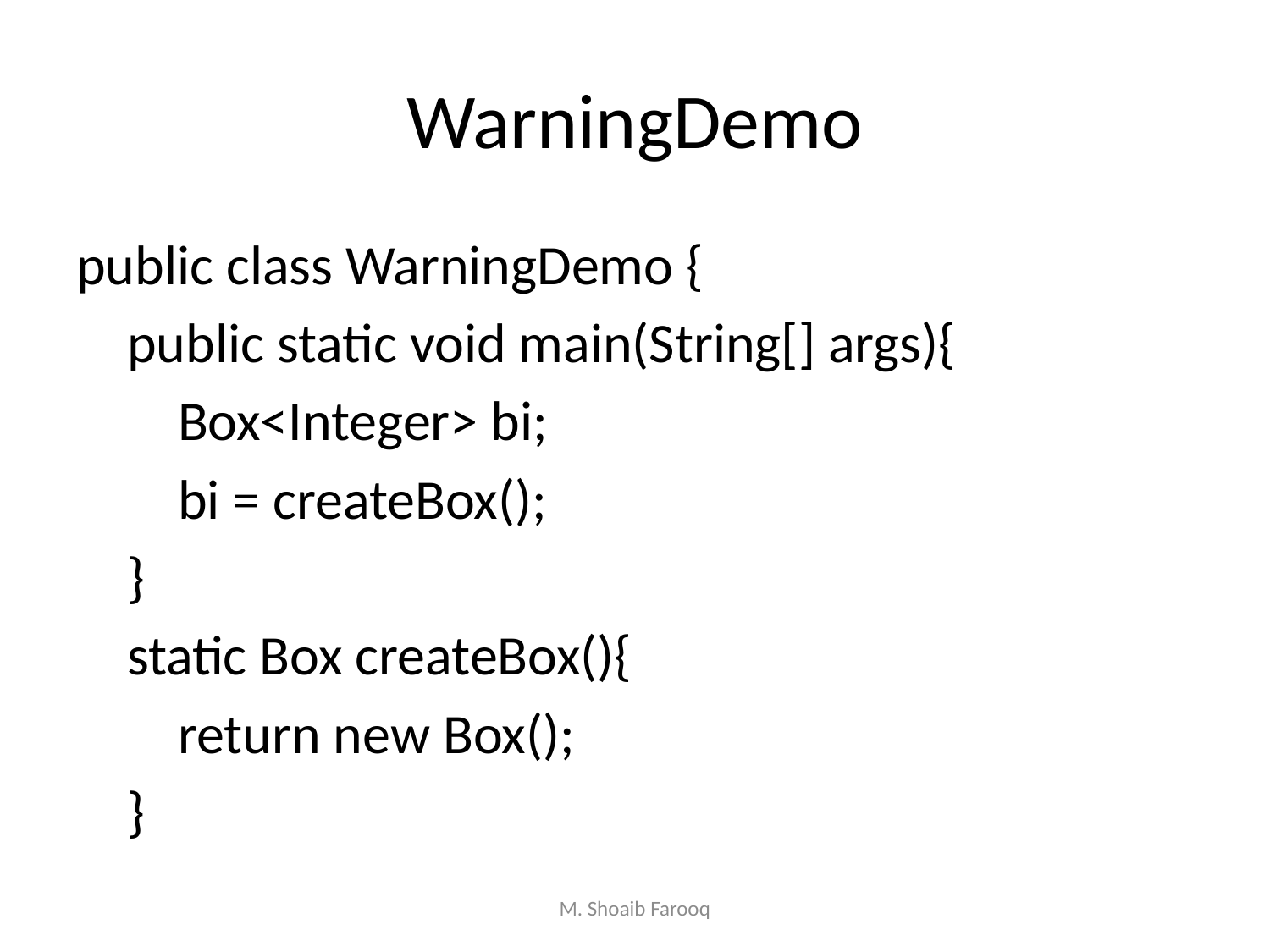

# WarningDemo
public class WarningDemo {
    public static void main(String[] args){
        Box<Integer> bi;
        bi = createBox();
    }
    static Box createBox(){
        return new Box();
    }

M. Shoaib Farooq